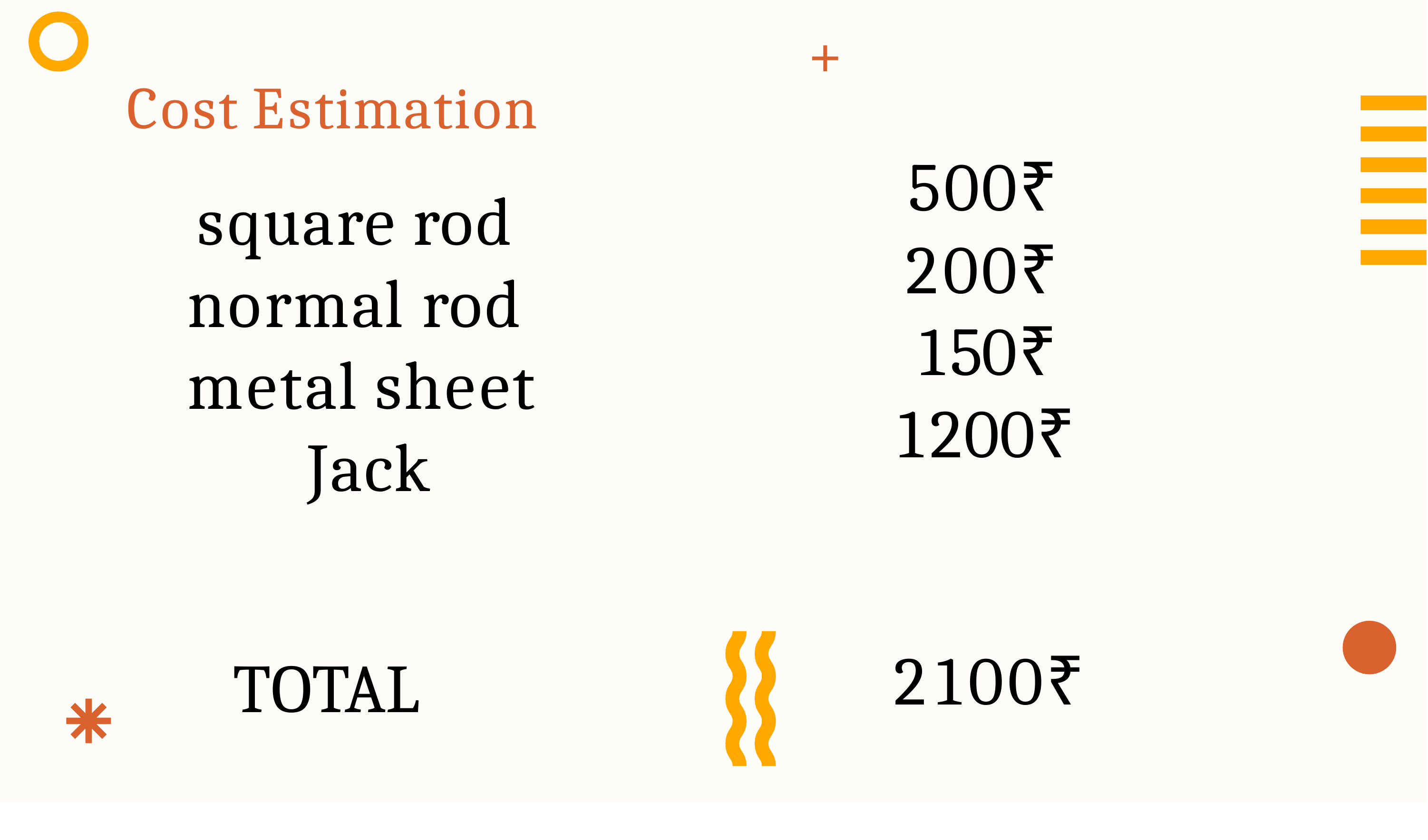

# Cost Estimation
500₹
200₹
150₹
1200₹

2100₹
square rod  normal rod  metal sheet  Jack

TOTAL